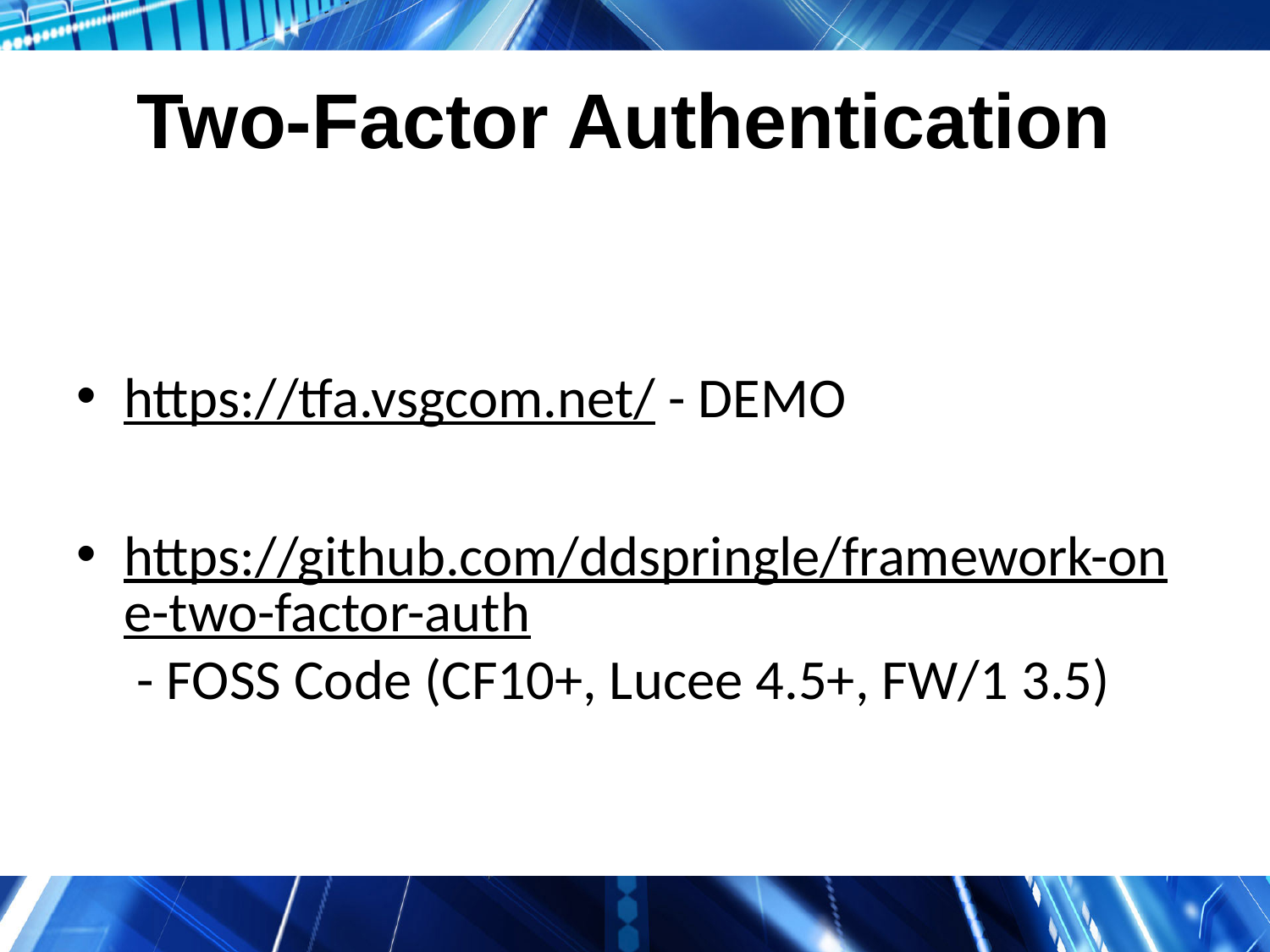

# Two-Factor Authentication

https://tfa.vsgcom.net/ - DEMO

https://github.com/ddspringle/framework-one-two-factor-auth - FOSS Code (CF10+, Lucee 4.5+, FW/1 3.5)